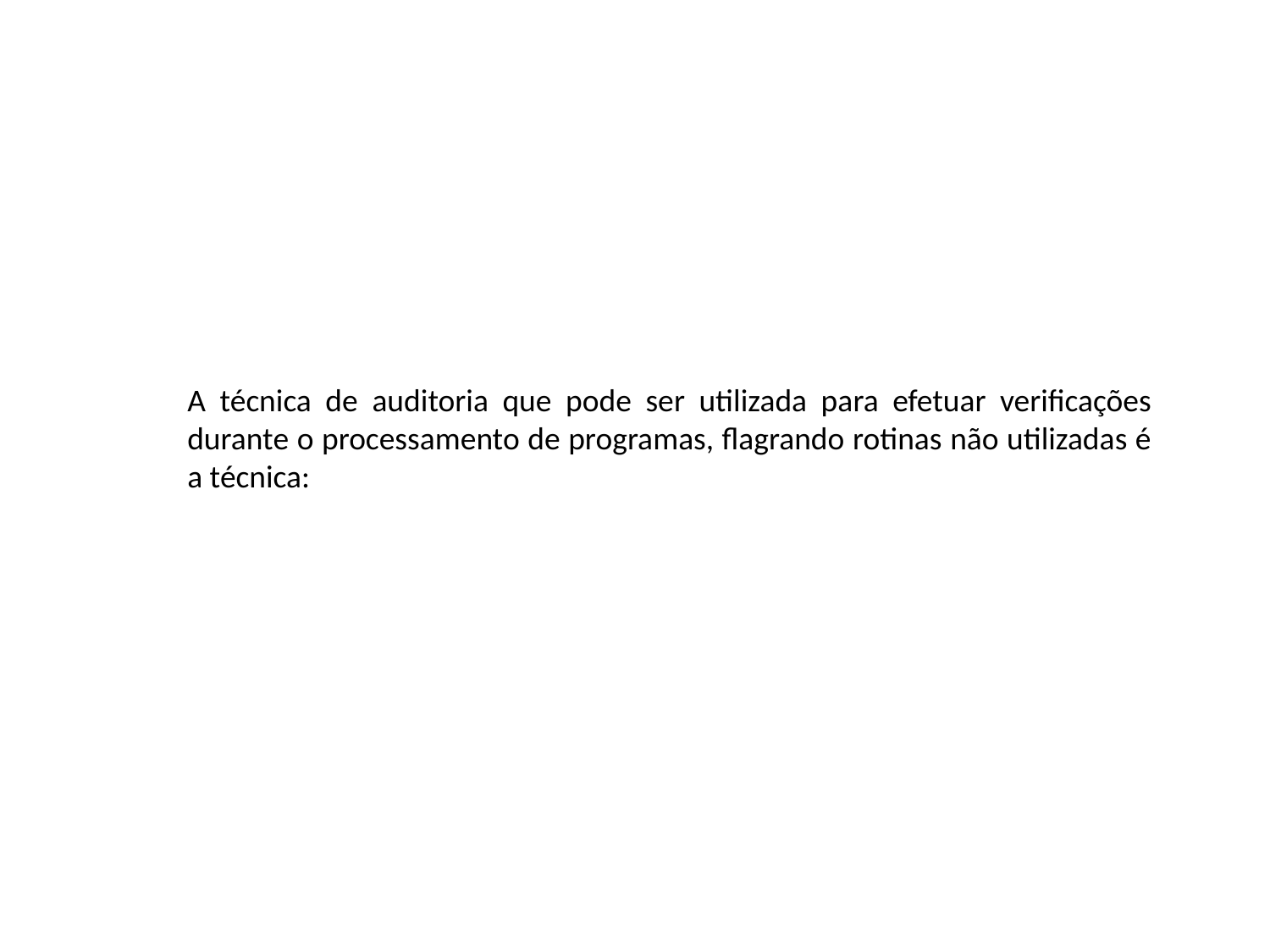

A técnica de auditoria que pode ser utilizada para efetuar verificações durante o processamento de programas, flagrando rotinas não utilizadas é a técnica: